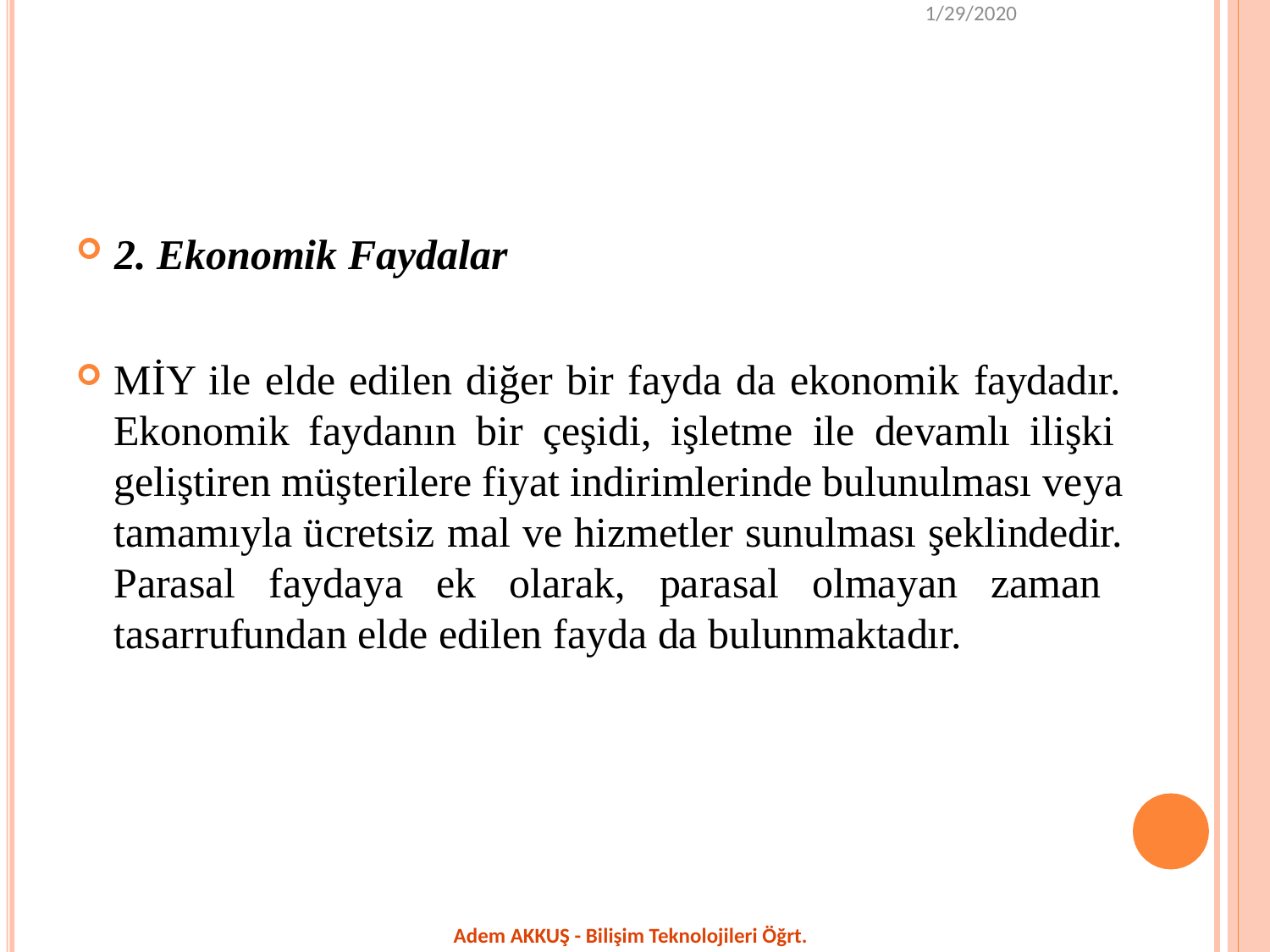

1/29/2020
2. Ekonomik Faydalar

MİY ile elde edilen diğer bir fayda da ekonomik faydadır.  Ekonomik faydanın bir çeşidi, işletme ile devamlı ilişki  geliştiren müşterilere fiyat indirimlerinde bulunulması veya  tamamıyla ücretsiz mal ve hizmetler sunulması şeklindedir.  Parasal faydaya ek olarak, parasal olmayan zaman  tasarrufundan elde edilen fayda da bulunmaktadır.
Adem AKKUŞ - Bilişim Teknolojileri Öğrt.